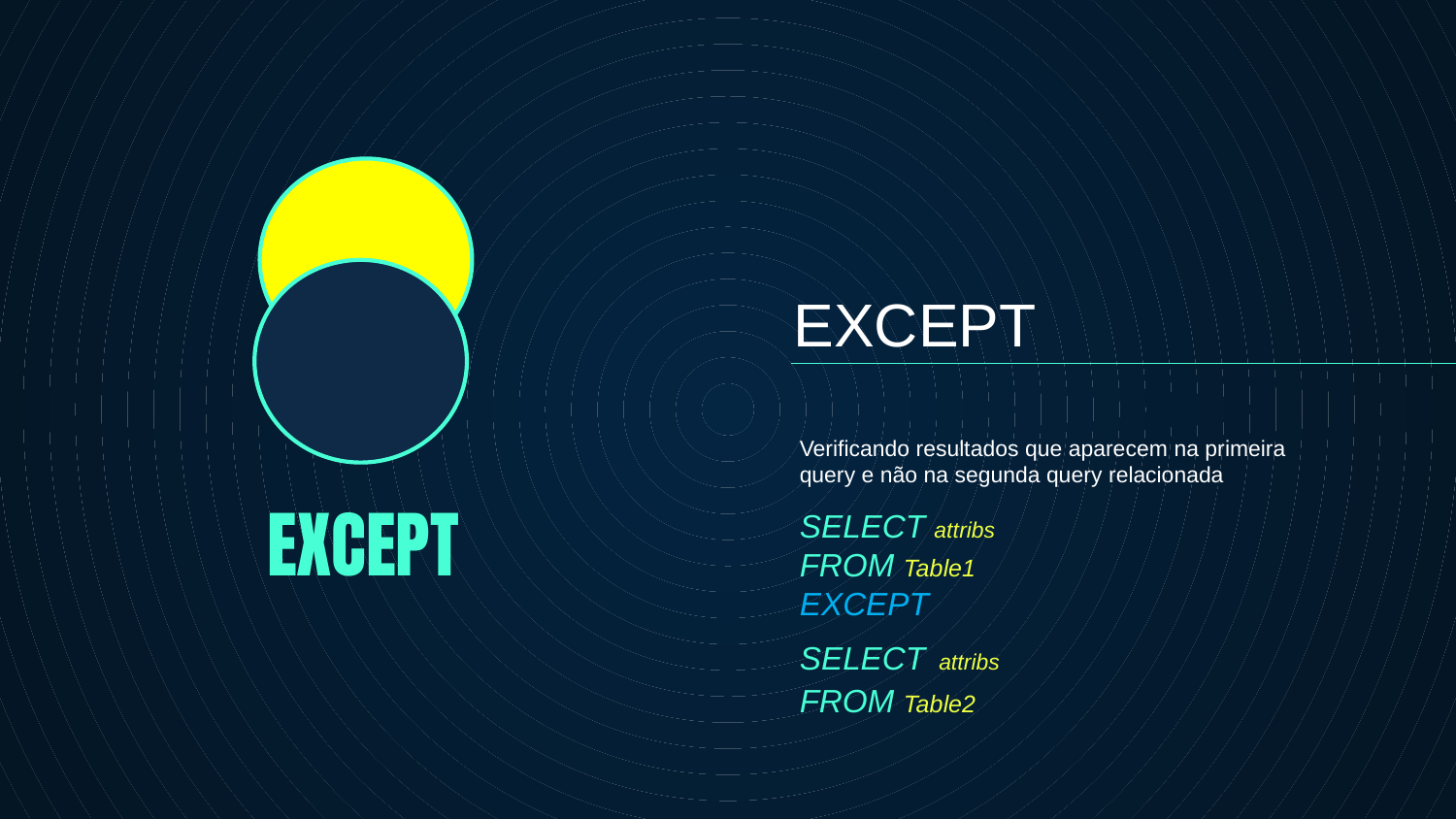

# EXCEPT
Verificando resultados que aparecem na primeira query e não na segunda query relacionada

EXCEPT
SELECT attribs
FROM Table1
EXCEPT
SELECT attribs
FROM Table2